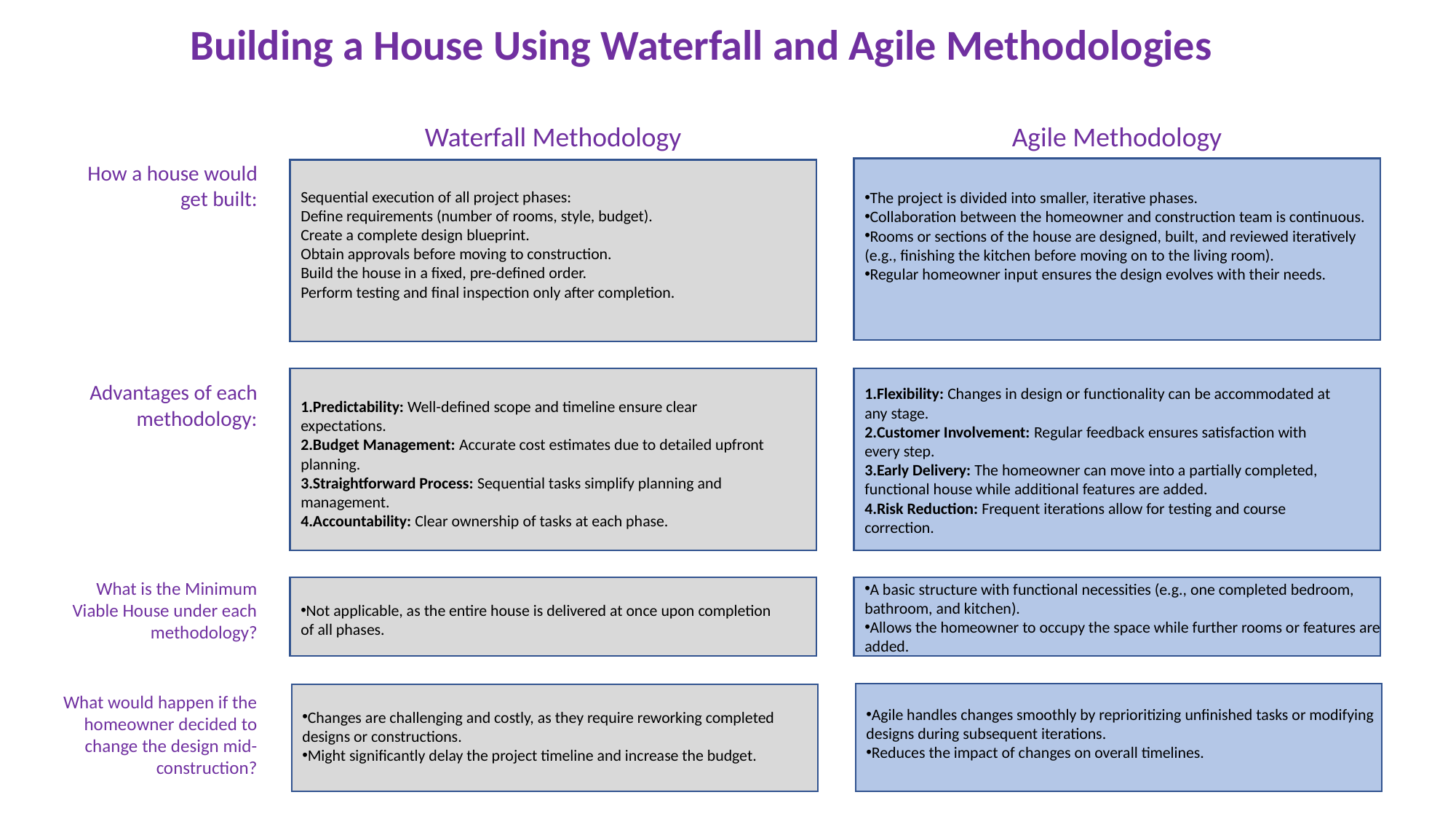

Building a House Using Waterfall and Agile Methodologies
Waterfall Methodology
Agile Methodology
How a house would get built:

Sequential execution of all project phases:
Define requirements (number of rooms, style, budget).
Create a complete design blueprint.
Obtain approvals before moving to construction.
Build the house in a fixed, pre-defined order.
Perform testing and final inspection only after completion.

The project is divided into smaller, iterative phases.
Collaboration between the homeowner and construction team is continuous.
Rooms or sections of the house are designed, built, and reviewed iteratively (e.g., finishing the kitchen before moving on to the living room).
Regular homeowner input ensures the design evolves with their needs.

Flexibility: Changes in design or functionality can be accommodated at any stage.
Customer Involvement: Regular feedback ensures satisfaction with every step.
Early Delivery: The homeowner can move into a partially completed, functional house while additional features are added.
Risk Reduction: Frequent iterations allow for testing and course correction.

Predictability: Well-defined scope and timeline ensure clear expectations.
Budget Management: Accurate cost estimates due to detailed upfront planning.
Straightforward Process: Sequential tasks simplify planning and management.
Accountability: Clear ownership of tasks at each phase.

Advantages of each methodology:

A basic structure with functional necessities (e.g., one completed bedroom, bathroom, and kitchen).
Allows the homeowner to occupy the space while further rooms or features are added.

What is the Minimum Viable House under each methodology?

Not applicable, as the entire house is delivered at once upon completion of all phases.

Agile handles changes smoothly by reprioritizing unfinished tasks or modifying designs during subsequent iterations.
Reduces the impact of changes on overall timelines.

Changes are challenging and costly, as they require reworking completed designs or constructions.
Might significantly delay the project timeline and increase the budget.

What would happen if the homeowner decided to change the design mid-construction?